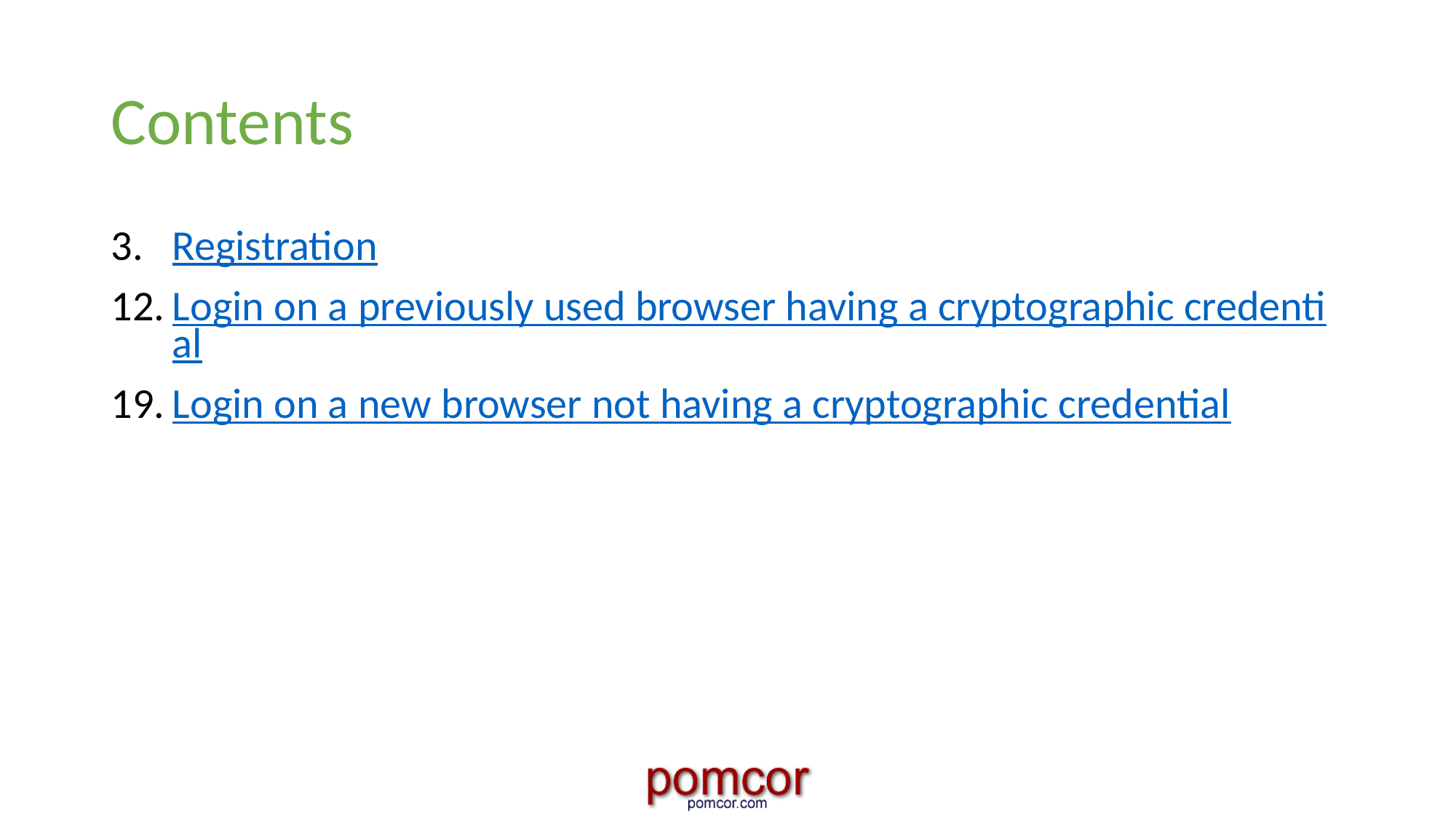

# Contents
Registration
Login on a previously used browser having a cryptographic credential
Login on a new browser not having a cryptographic credential